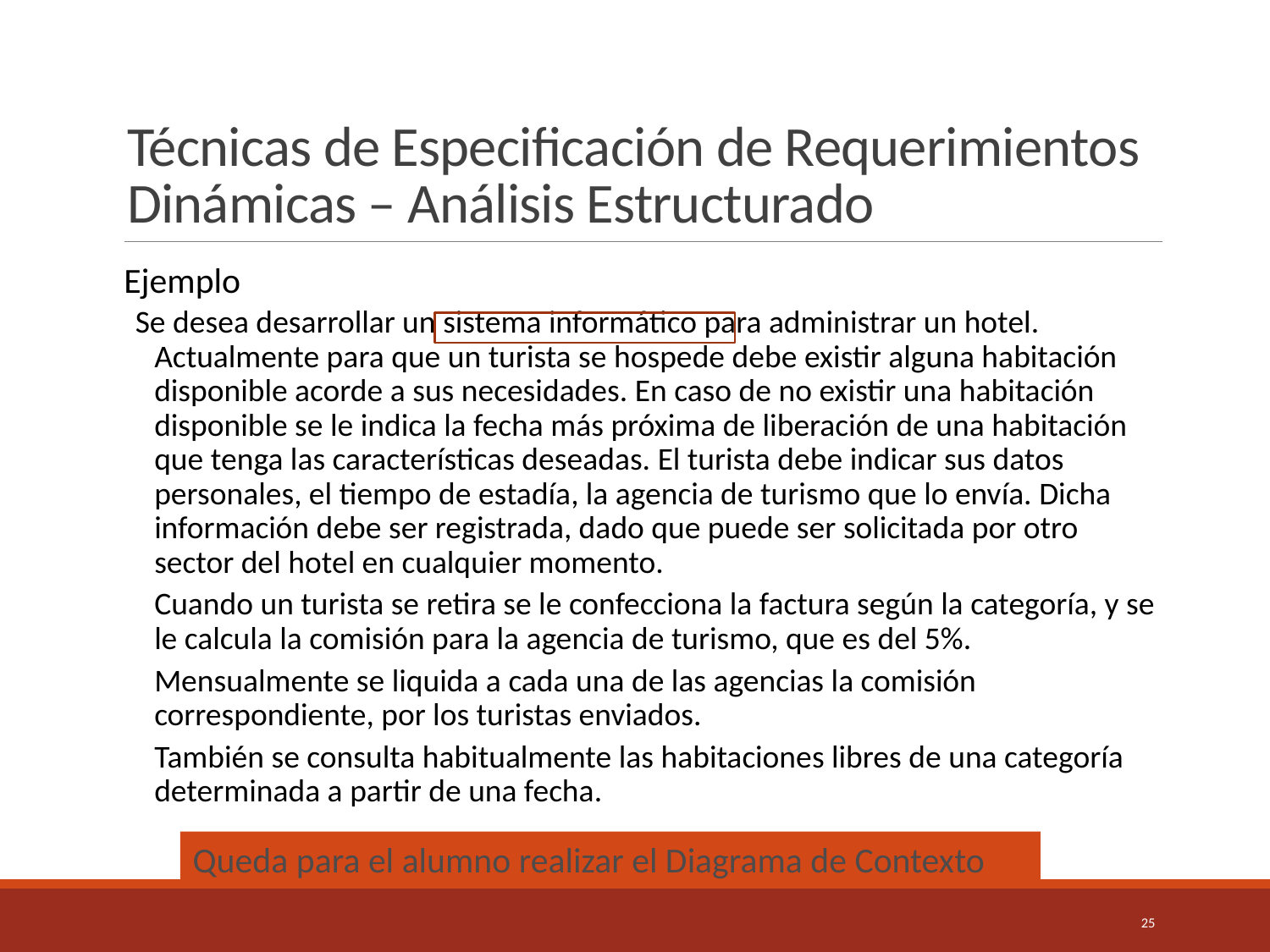

# Técnicas de Especificación de Requerimientos Dinámicas – Análisis Estructurado
Ejemplo
Se desea desarrollar un sistema informático para administrar un hotel. Actualmente para que un turista se hospede debe existir alguna habitación disponible acorde a sus necesidades. En caso de no existir una habitación disponible se le indica la fecha más próxima de liberación de una habitación que tenga las características deseadas. El turista debe indicar sus datos personales, el tiempo de estadía, la agencia de turismo que lo envía. Dicha información debe ser registrada, dado que puede ser solicitada por otro sector del hotel en cualquier momento.
	Cuando un turista se retira se le confecciona la factura según la categoría, y se le calcula la comisión para la agencia de turismo, que es del 5%.
	Mensualmente se liquida a cada una de las agencias la comisión correspondiente, por los turistas enviados.
	También se consulta habitualmente las habitaciones libres de una categoría determinada a partir de una fecha.

Queda para el alumno realizar el Diagrama de Contexto
25